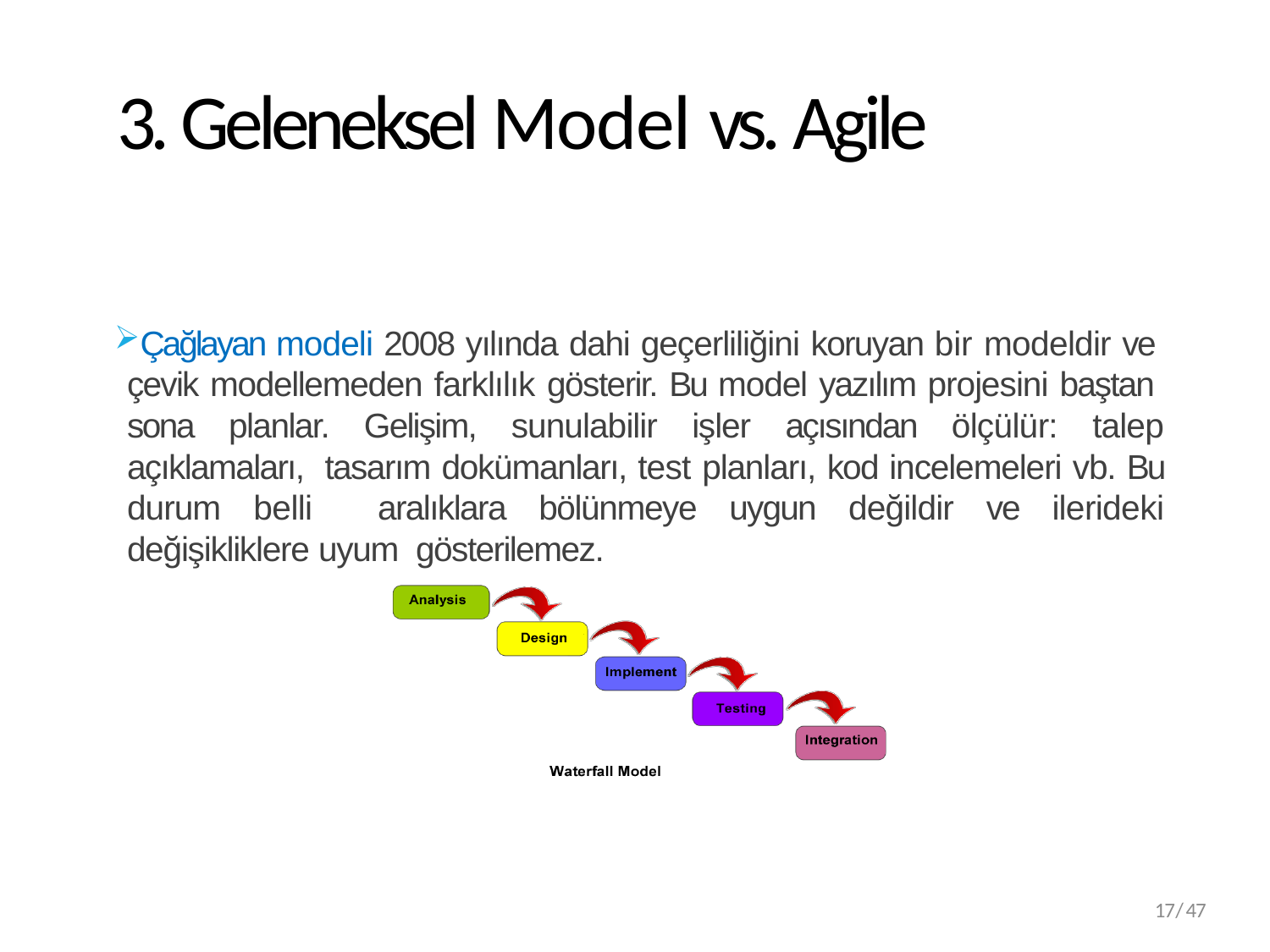

# 3. Geleneksel Model vs. Agile
Çağlayan modeli 2008 yılında dahi geçerliliğini koruyan bir modeldir ve  çevik modellemeden farklılık gösterir. Bu model yazılım projesini baştan  sona planlar. Gelişim, sunulabilir işler açısından ölçülür: talep açıklamaları,  tasarım dokümanları, test planları, kod incelemeleri vb. Bu durum belli  aralıklara bölünmeye uygun değildir ve ilerideki değişikliklere uyum  gösterilemez.

17/47